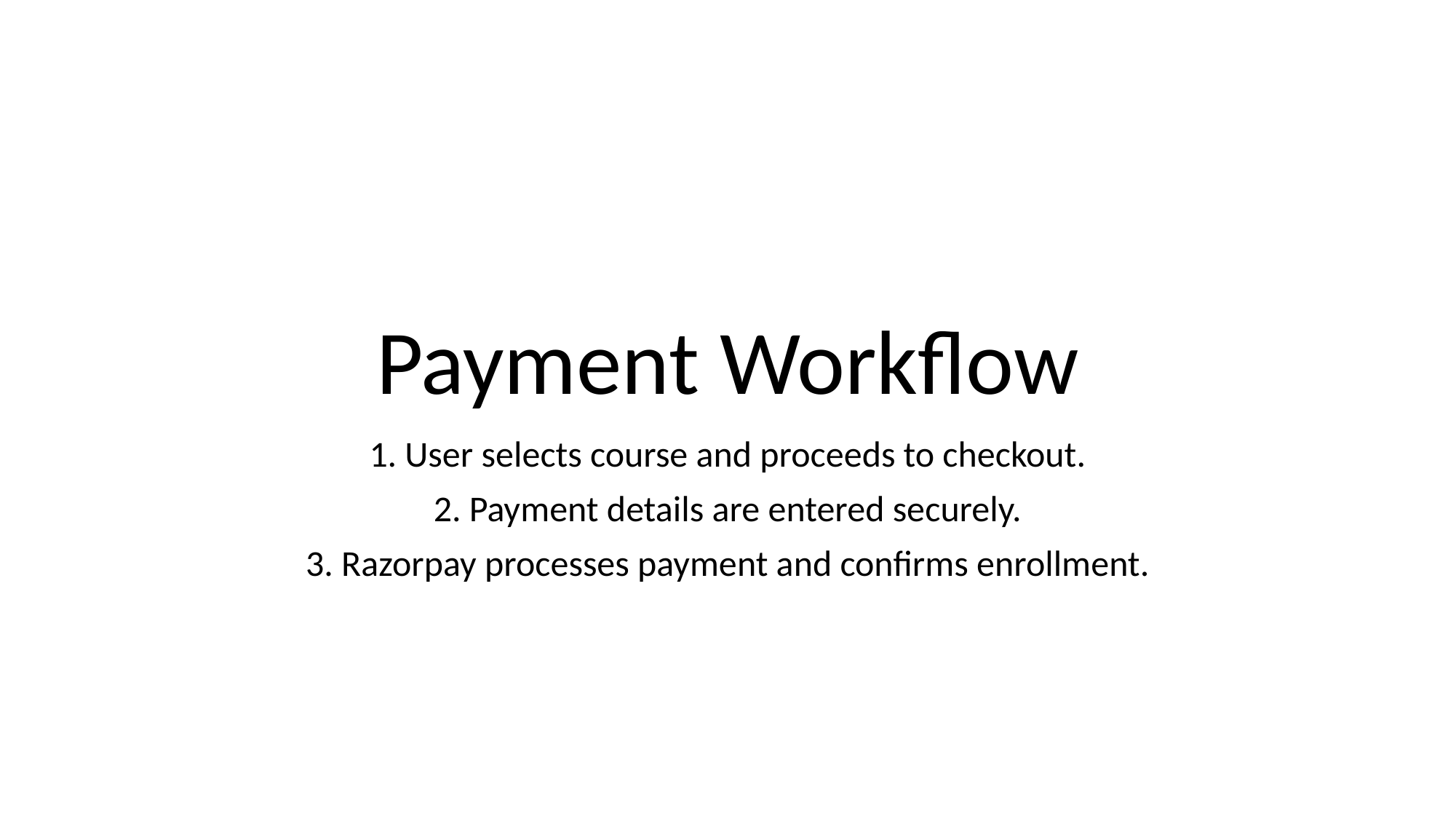

# Payment Workflow
1. User selects course and proceeds to checkout.
2. Payment details are entered securely.
3. Razorpay processes payment and confirms enrollment.